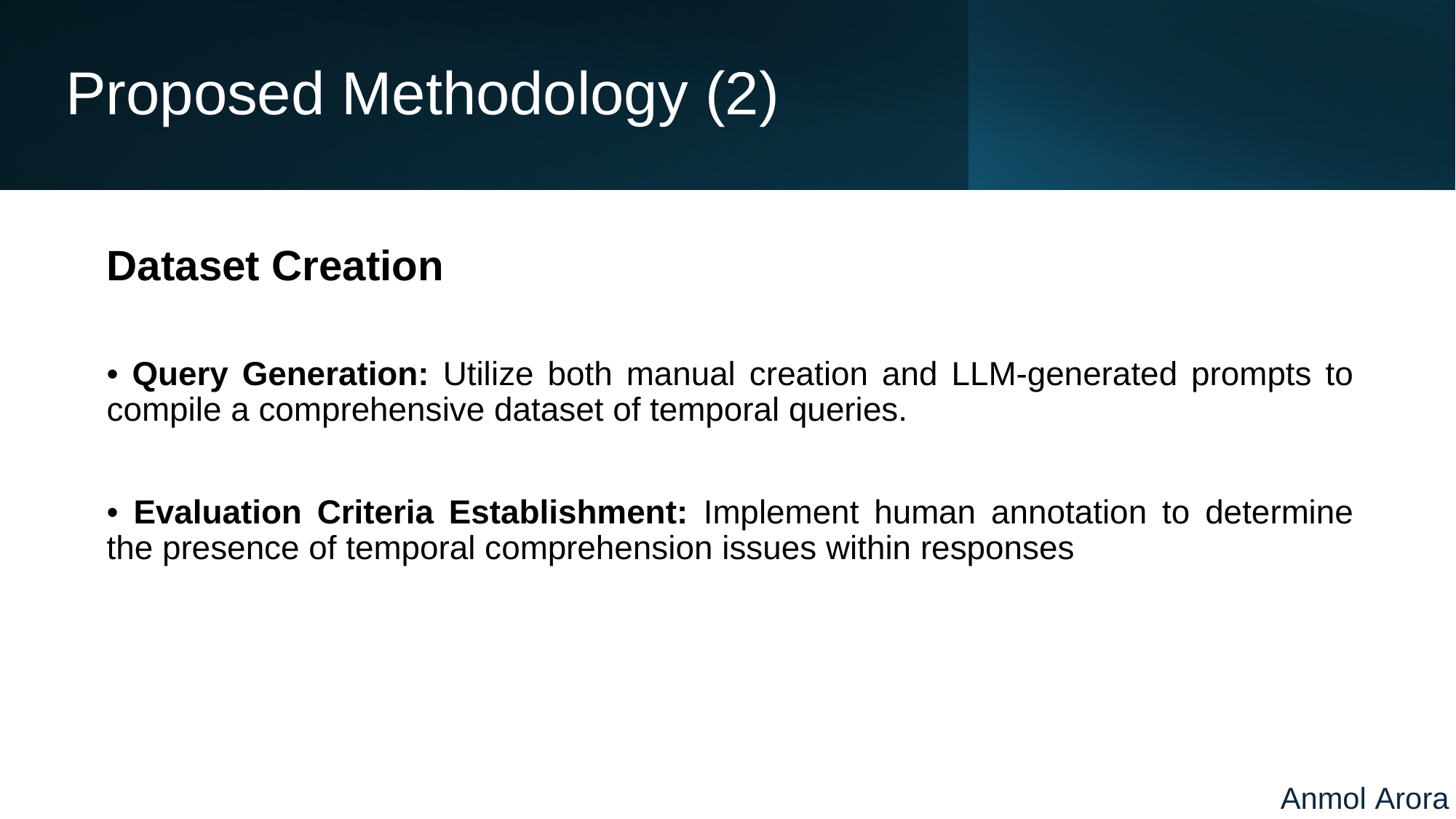

# Proposed Methodology (2)
Dataset Creation

• Query Generation: Utilize both manual creation and LLM-generated prompts to compile a comprehensive dataset of temporal queries.

• Evaluation Criteria Establishment: Implement human annotation to determine the presence of temporal comprehension issues within responses

Anmol Arora